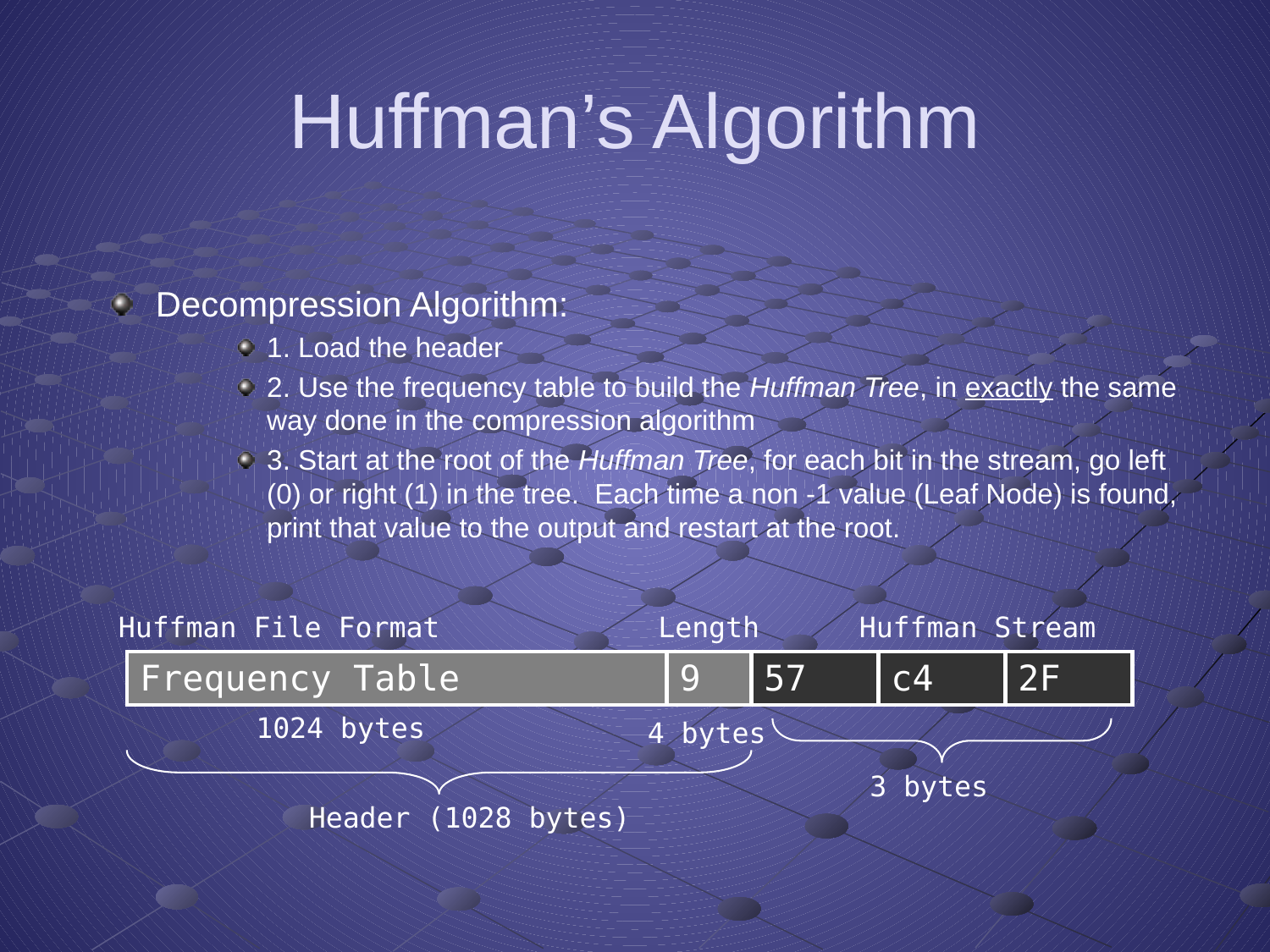

# Huffman’s Algorithm
Decompression Algorithm:
1. Load the header
2. Use the frequency table to build the Huffman Tree, in exactly the same way done in the compression algorithm
3. Start at the root of the Huffman Tree, for each bit in the stream, go left (0) or right (1) in the tree.  Each time a non -1 value (Leaf Node) is found, print that value to the output and restart at the root.

Huffman File Format
Length
Huffman Stream
| Frequency Table | 9 | 57 | c4 | 2F |
| --- | --- | --- | --- | --- |
1024 bytes
4 bytes
3 bytes
Header (1028 bytes)